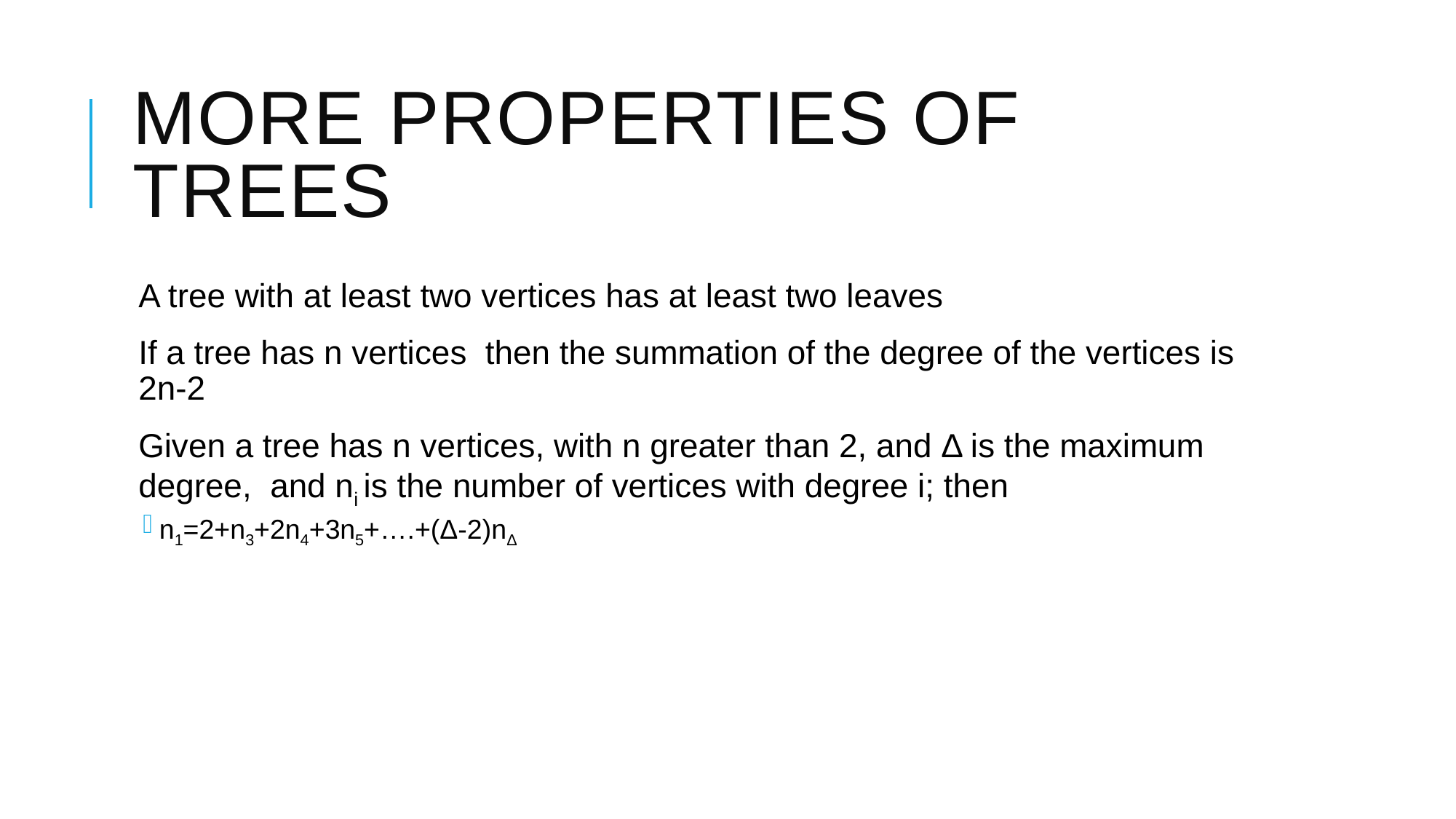

# MORE Properties of TREES
A tree with at least two vertices has at least two leaves
If a tree has n vertices  then the summation of the degree of the vertices is 2n-2
Given a tree has n vertices, with n greater than 2, and Δ is the maximum degree,  and ni is the number of vertices with degree i; then
n1=2+n3+2n4+3n5+….+(Δ-2)nΔ